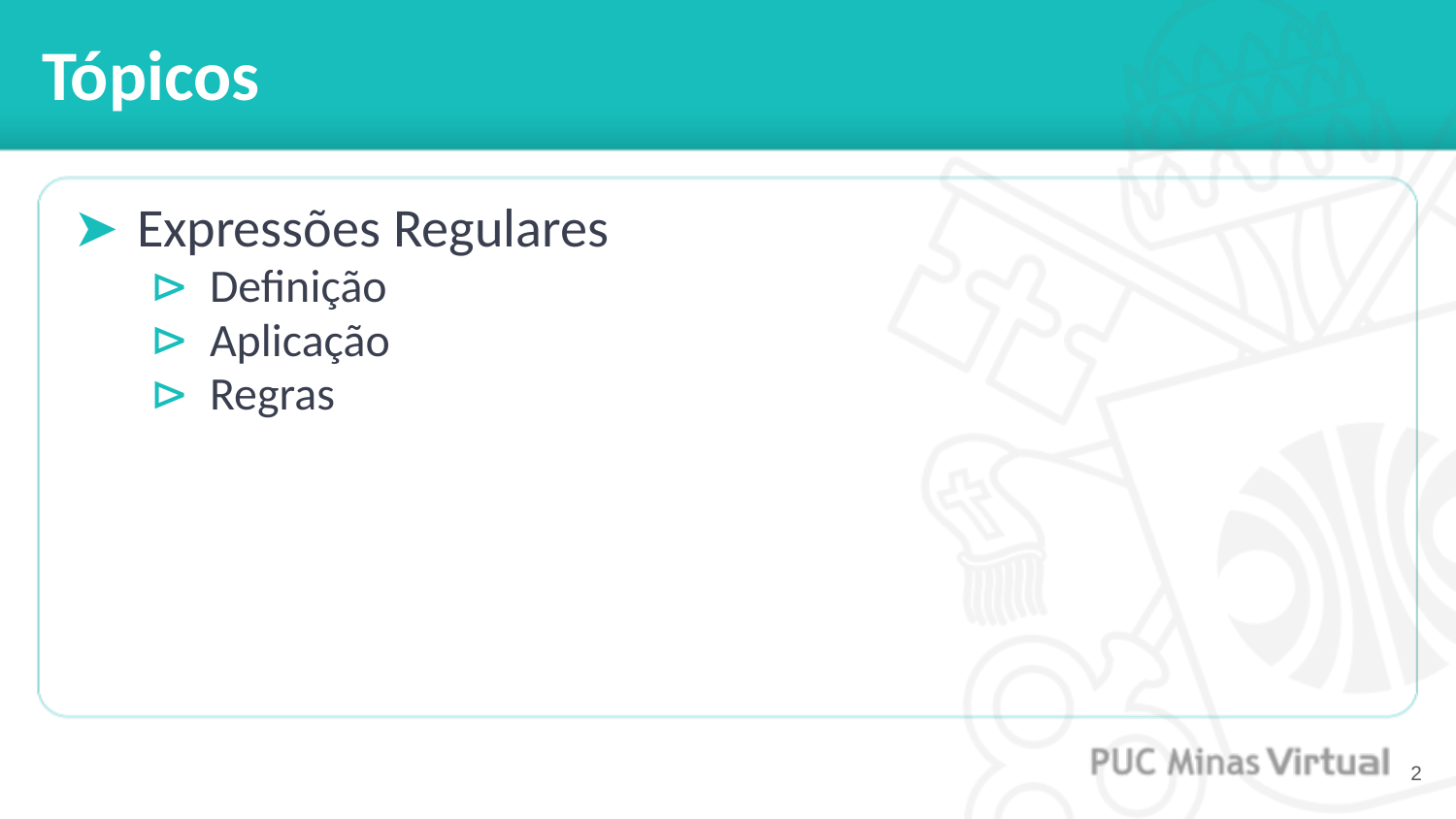

# Tópicos
Expressões Regulares
Definição
Aplicação
Regras
2